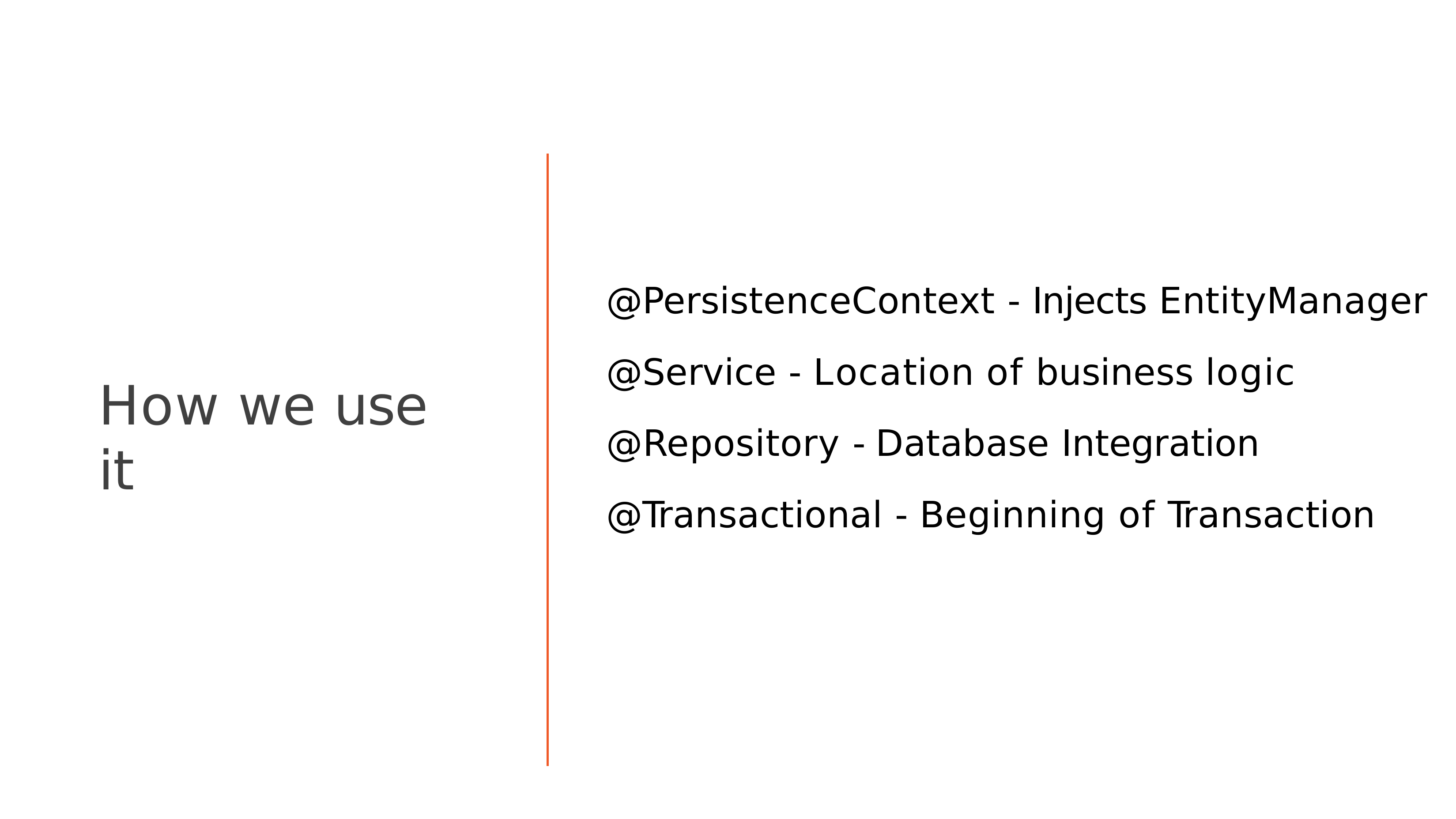

# @PersistenceContext - Injects EntityManager
@Service - Location of business logic  @Repository - Database Integration  @Transactional - Beginning of Transaction
How we use it
6